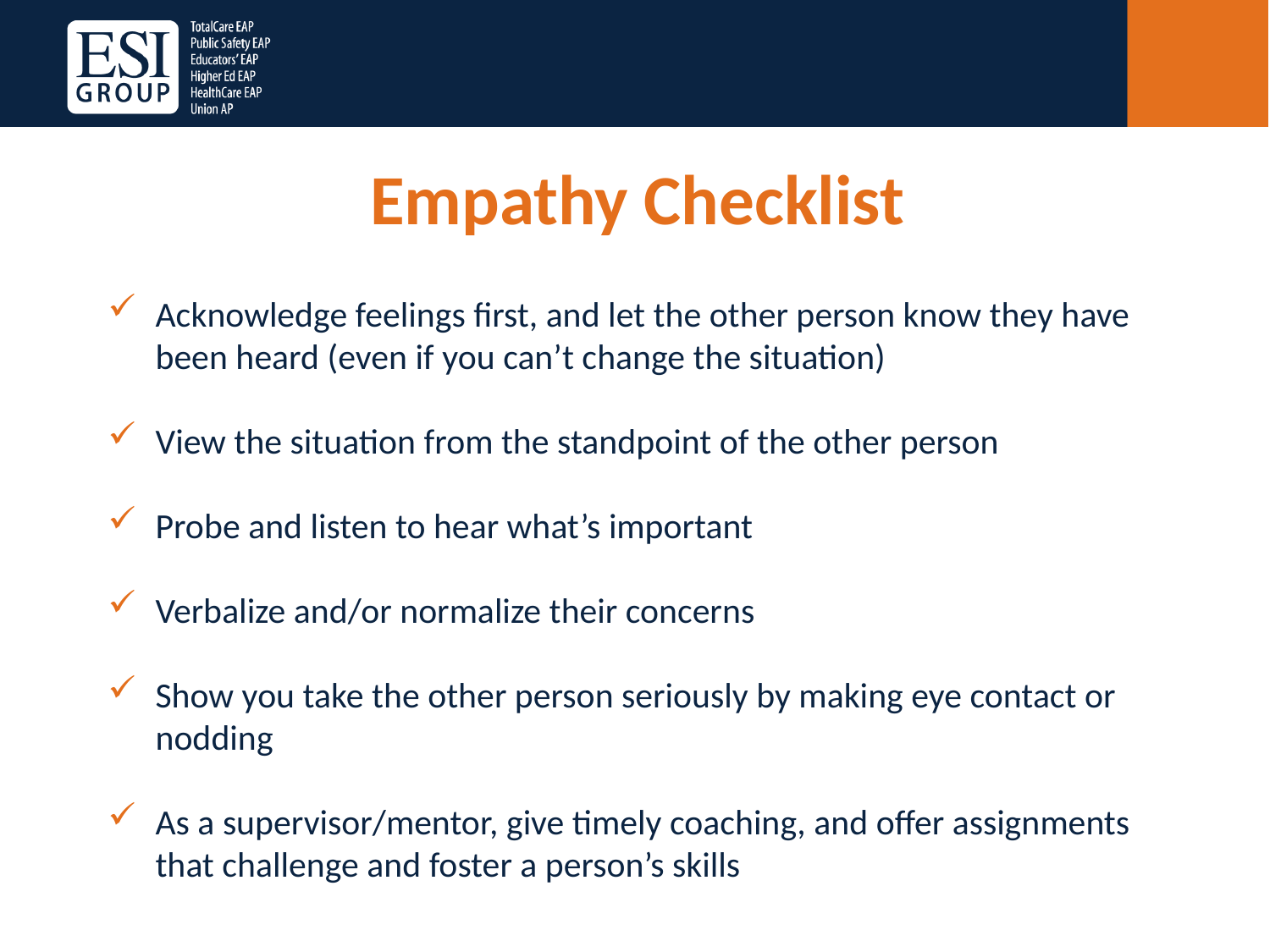

Empathy Checklist
Acknowledge feelings first, and let the other person know they have been heard (even if you can’t change the situation)

View the situation from the standpoint of the other person

Probe and listen to hear what’s important

Verbalize and/or normalize their concerns

Show you take the other person seriously by making eye contact or nodding

As a supervisor/mentor, give timely coaching, and offer assignments that challenge and foster a person’s skills